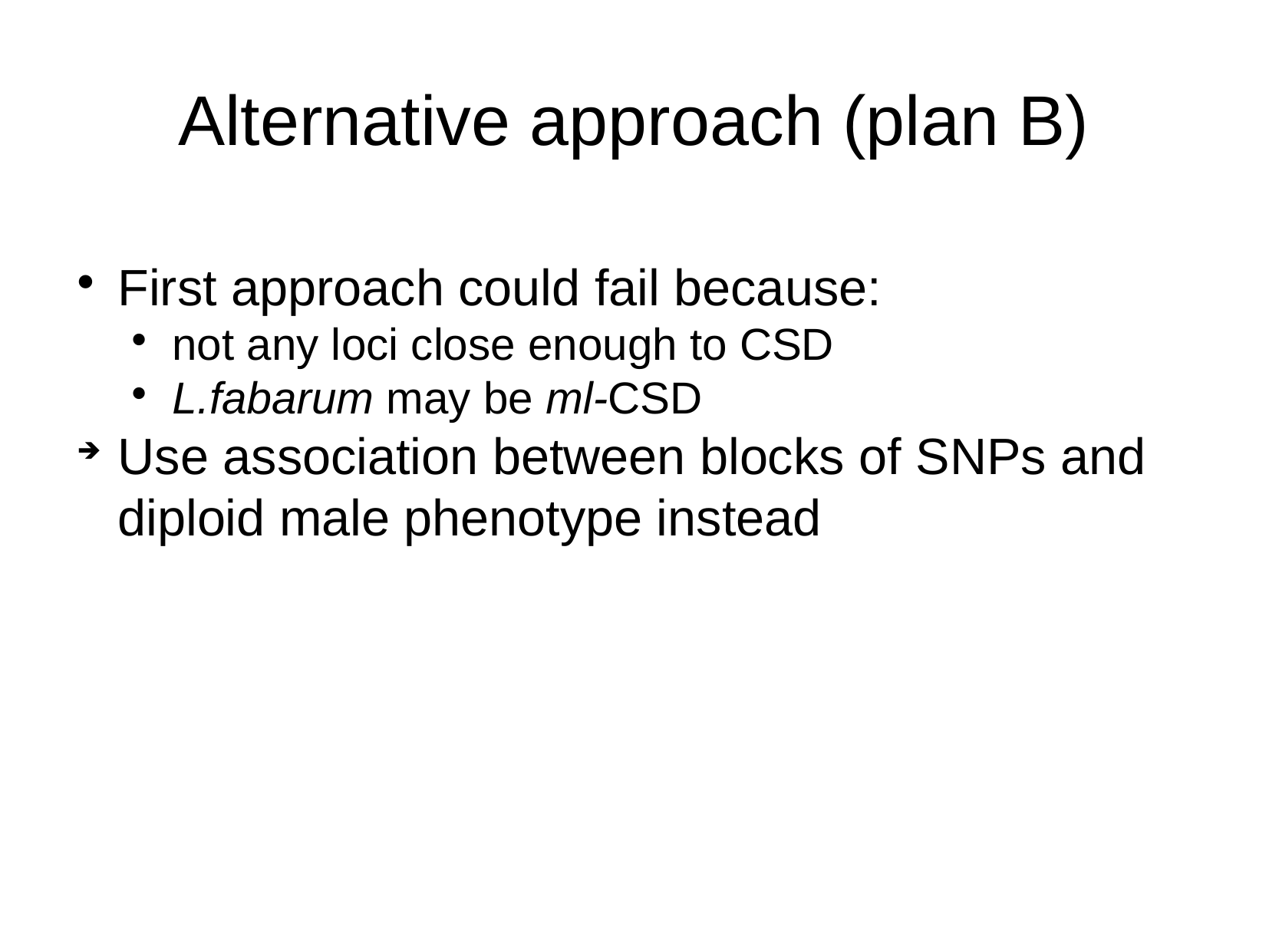

Alternative approach (plan B)
First approach could fail because:
not any loci close enough to CSD
L.fabarum may be ml-CSD
Use association between blocks of SNPs and diploid male phenotype instead